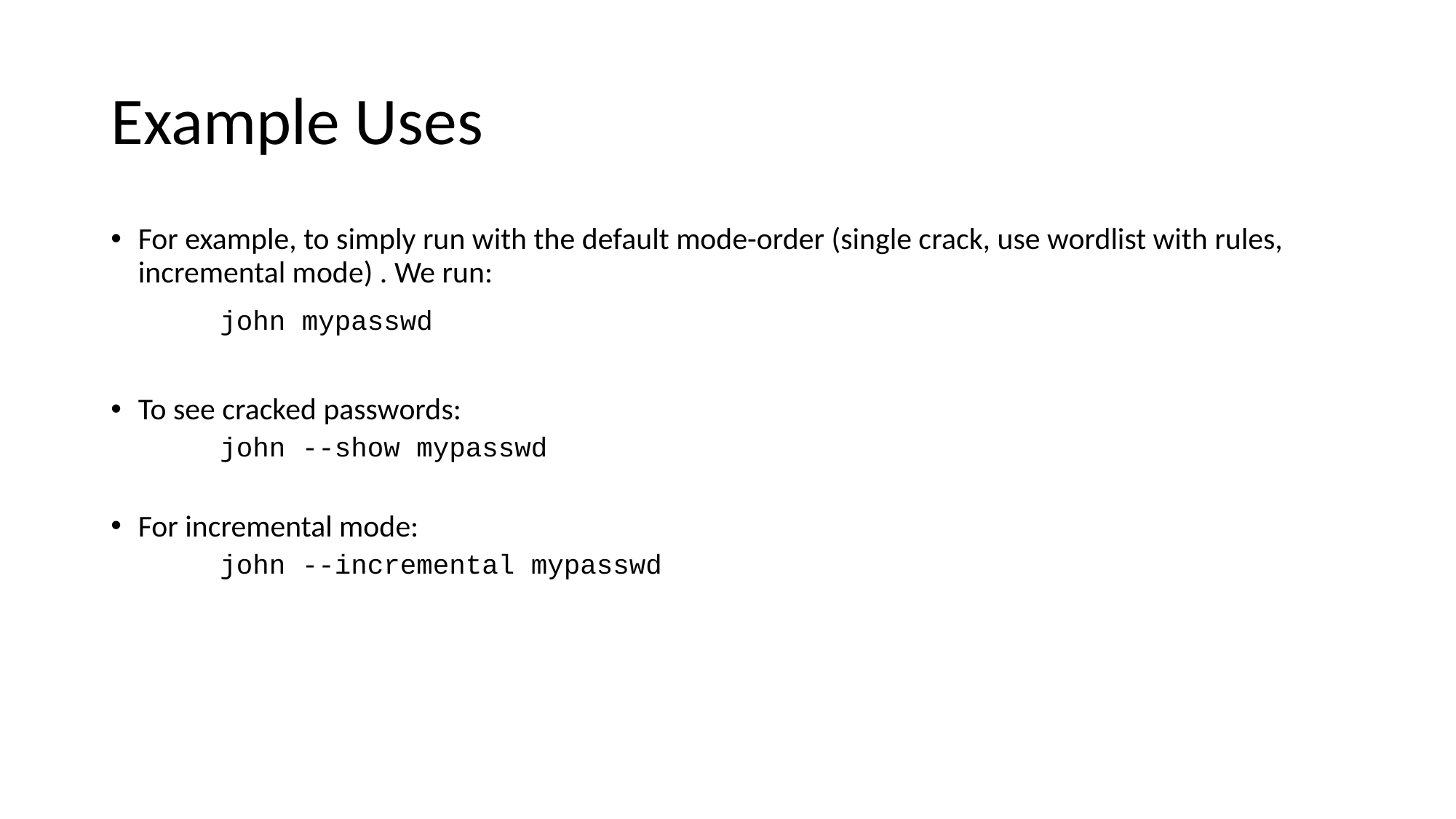

# Example Uses
For example, to simply run with the default mode-order (single crack, use wordlist with rules, incremental mode) . We run:
	john mypasswd

To see cracked passwords:
	john --show mypasswd

For incremental mode:
	john --incremental mypasswd